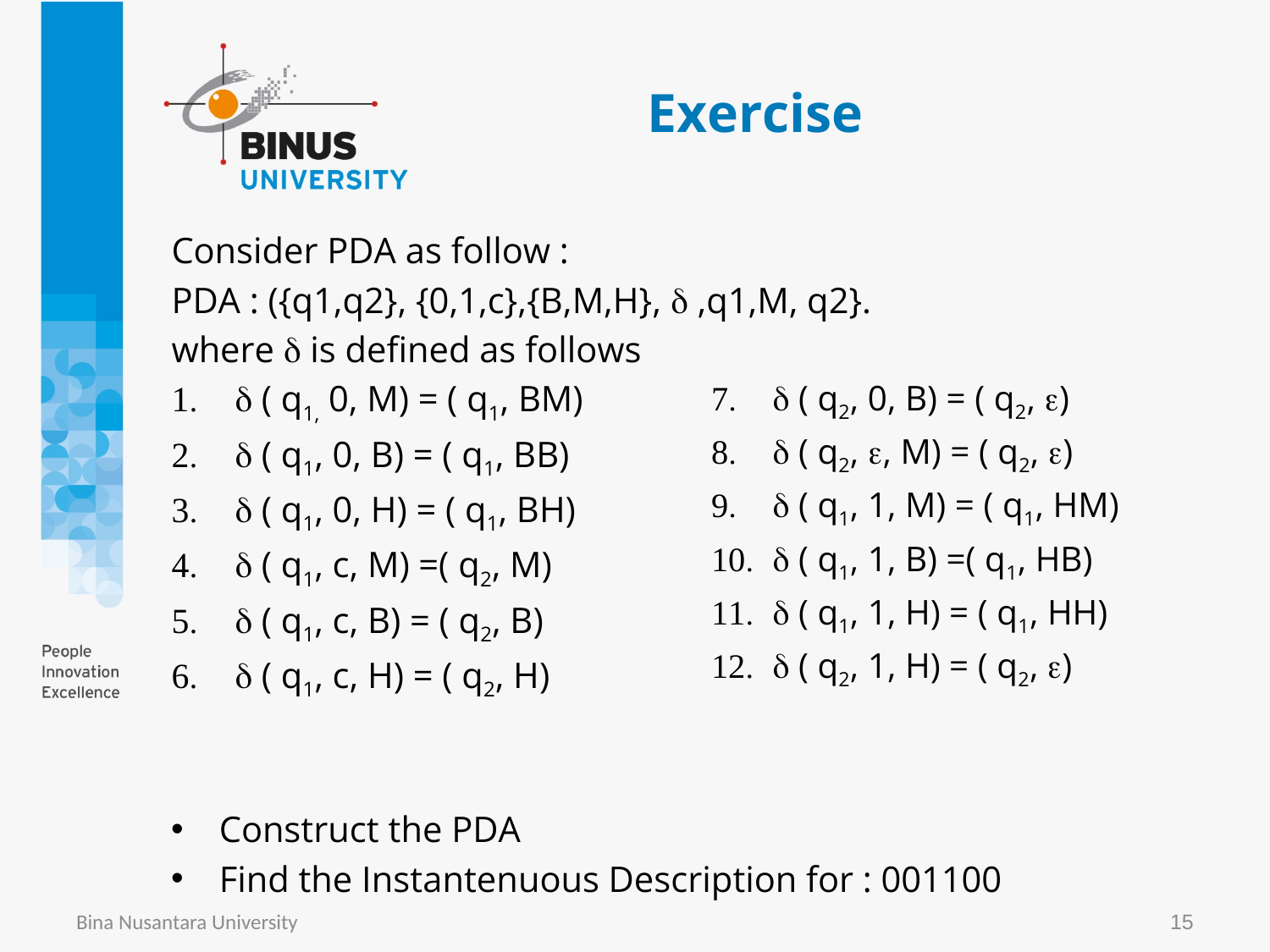

# Exercise
Consider PDA as follow :
PDA : ({q1,q2}, {0,1,c},{B,M,H}, δ ,q1,M, q2}.
where δ is defined as follows
δ ( q1, 0, M) = ( q1, BM)
δ ( q1, 0, B) = ( q1, BB)
δ ( q1, 0, H) = ( q1, BH)
δ ( q1, c, M) =( q2, M)
δ ( q1, c, B) = ( q2, B)
δ ( q1, c, H) = ( q2, H)

Construct the PDA
Find the Instantenuous Description for : 001100
δ ( q2, 0, B) = ( q2, ε)
δ ( q2, ε, M) = ( q2, ε)
δ ( q1, 1, M) = ( q1, HM)
δ ( q1, 1, B) =( q1, HB)
δ ( q1, 1, H) = ( q1, HH)
δ ( q2, 1, H) = ( q2, ε)

Bina Nusantara University
15